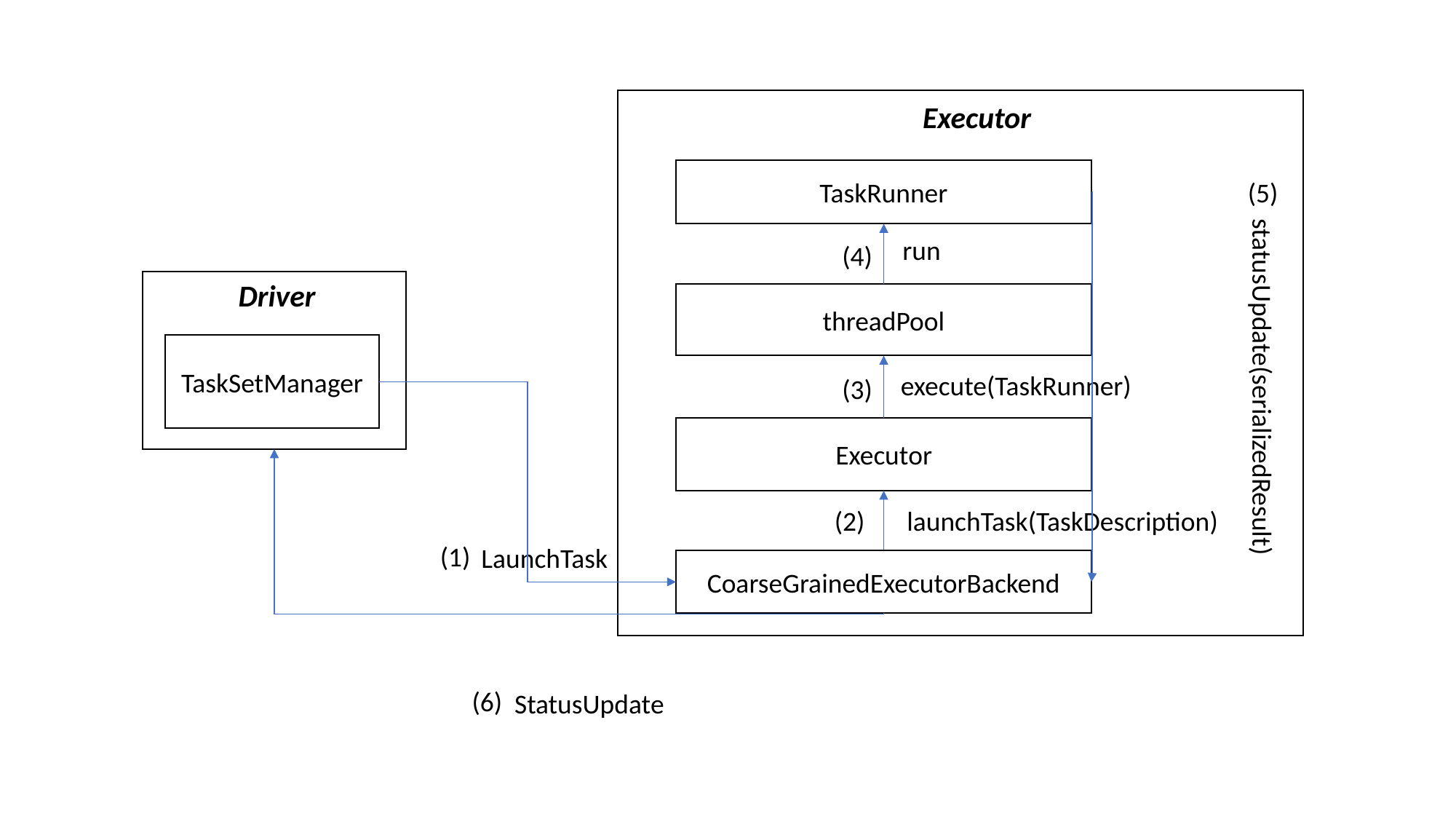

Executor
TaskRunner
(5)
run
(4)
Driver

threadPool
TaskSetManager
execute(TaskRunner)
statusUpdate(serializedResult)
(3)
Executor
(2)
launchTask(TaskDescription)
(1)
LaunchTask
CoarseGrainedExecutorBackend
(6)
StatusUpdate